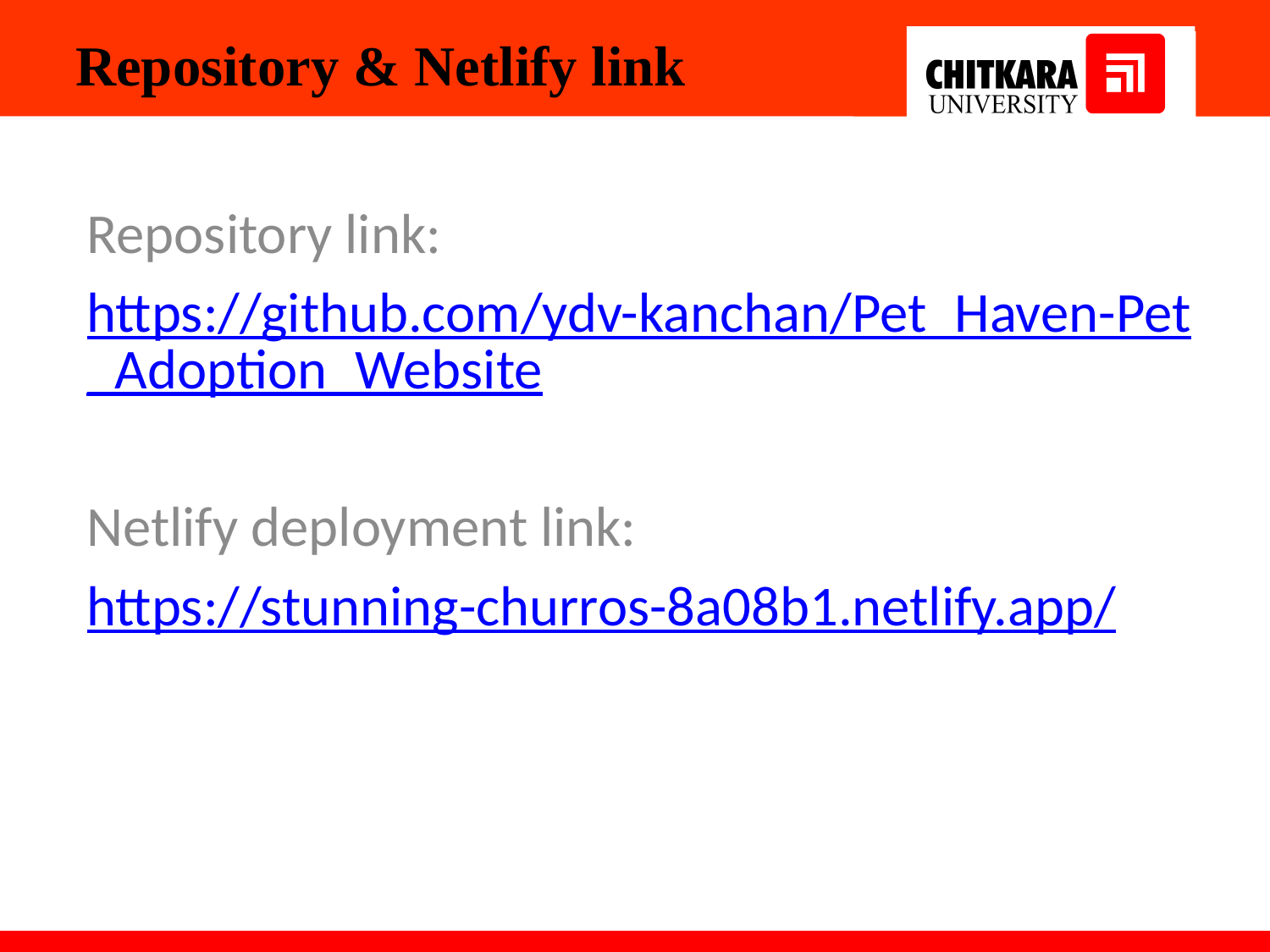

# Repository & Netlify link
Repository link:
https://github.com/ydv-kanchan/Pet_Haven-Pet_Adoption_Website

Netlify deployment link:
https://stunning-churros-8a08b1.netlify.app/